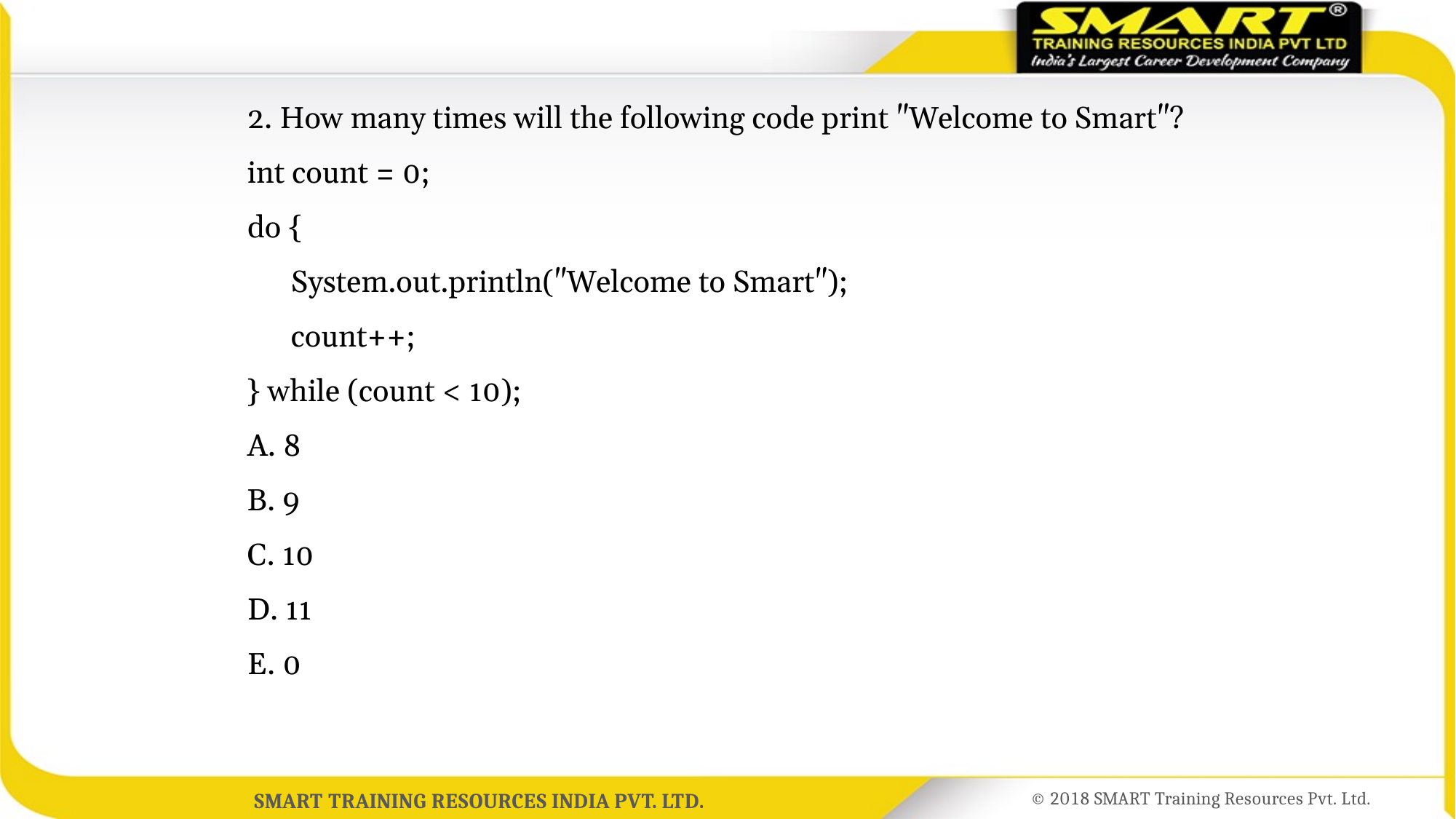

2. How many times will the following code print "Welcome to Smart"?
int count = 0;
do {
      System.out.println("Welcome to Smart");
      count++;
} while (count < 10);
A. 8
B. 9
C. 10
D. 11
E. 0